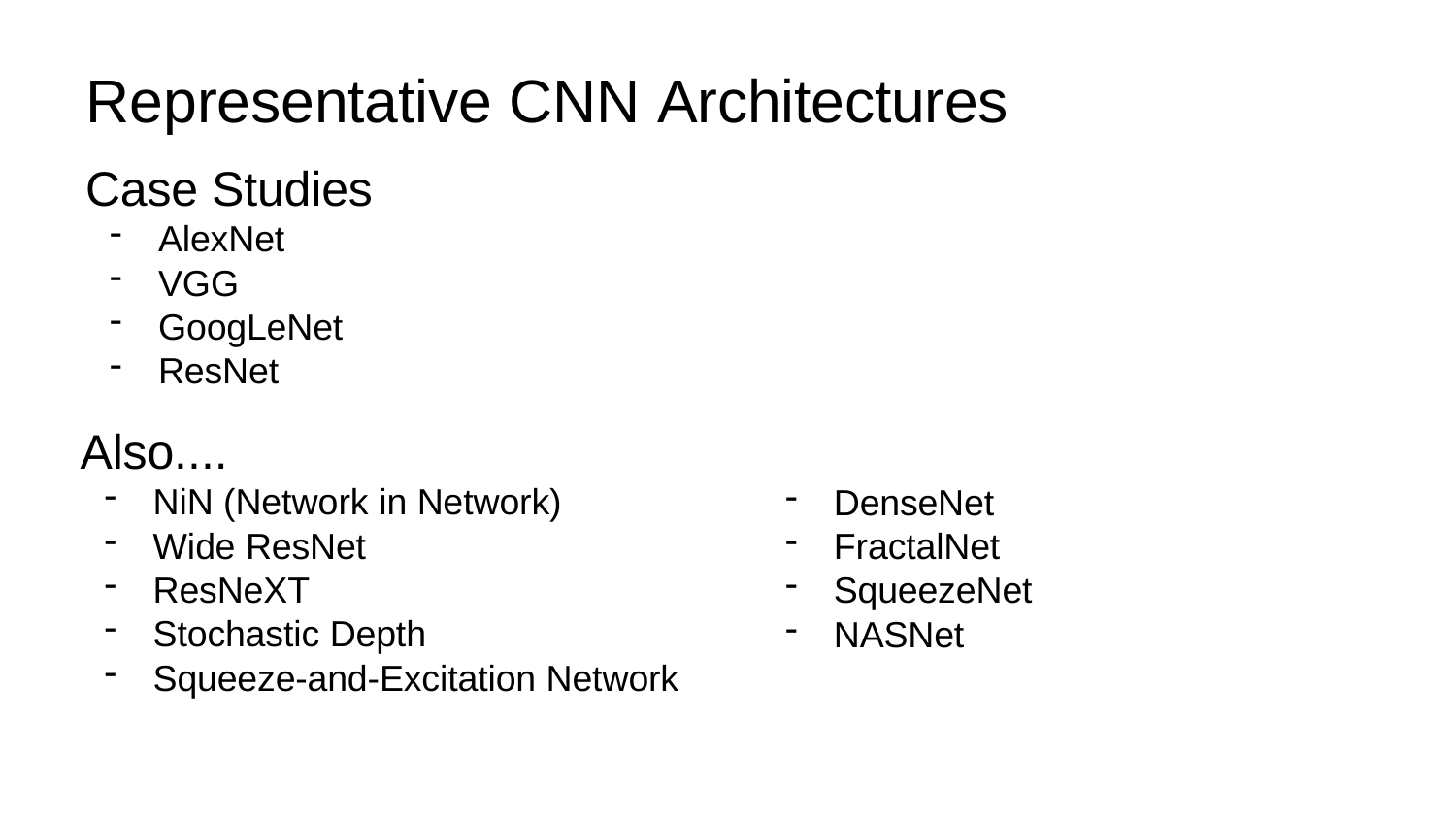

# Representative CNN Architectures
Case Studies
AlexNet
VGG
GoogLeNet
ResNet
Also....
NiN (Network in Network)
Wide ResNet
ResNeXT
Stochastic Depth
Squeeze-and-Excitation Network
DenseNet
FractalNet
SqueezeNet
NASNet
Lecture 9 -
May 1, 2018
Fei-Fei Li & Justin Johnson & Serena Yeung
3